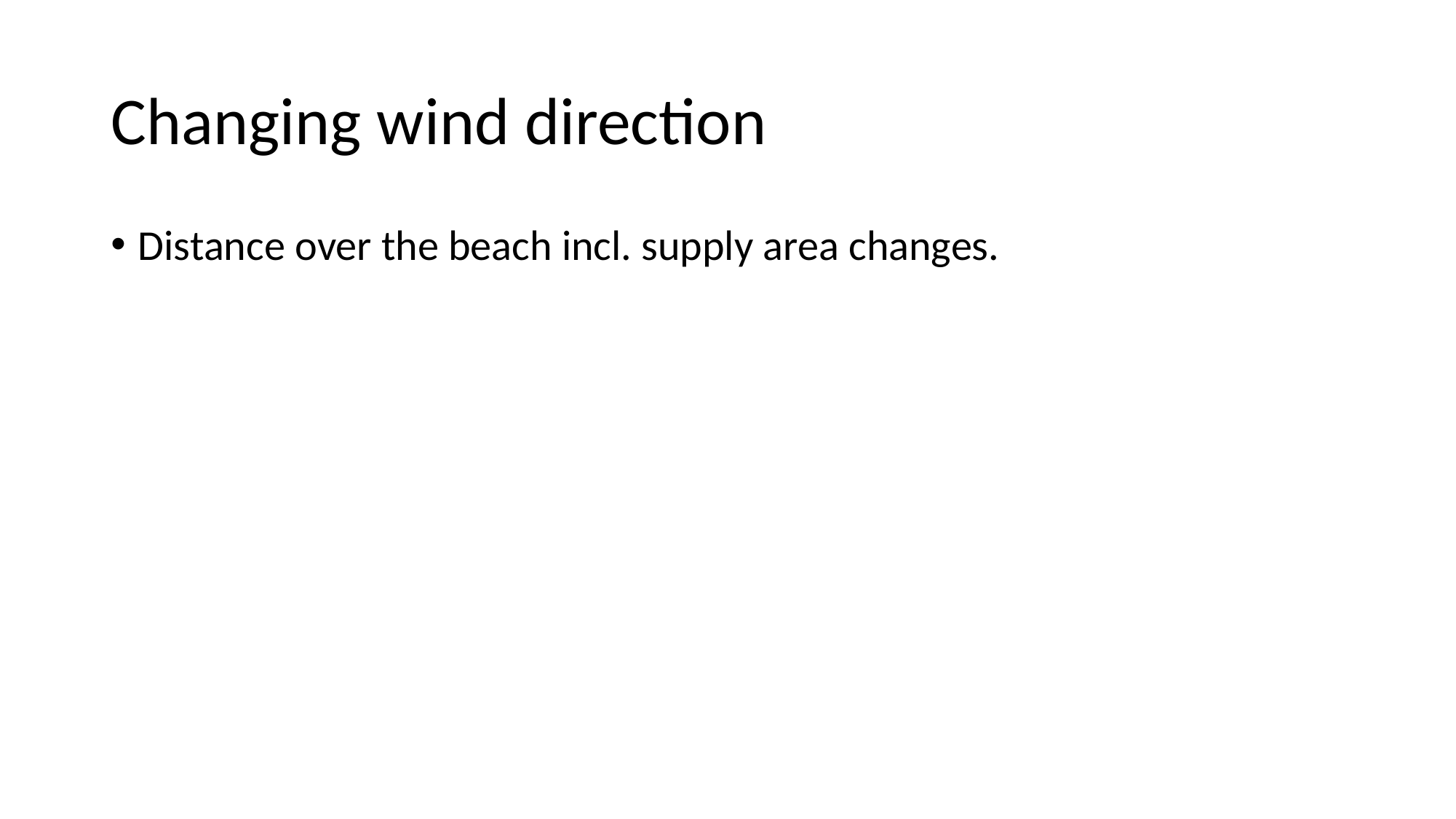

# Changing wind direction
Distance over the beach incl. supply area changes.